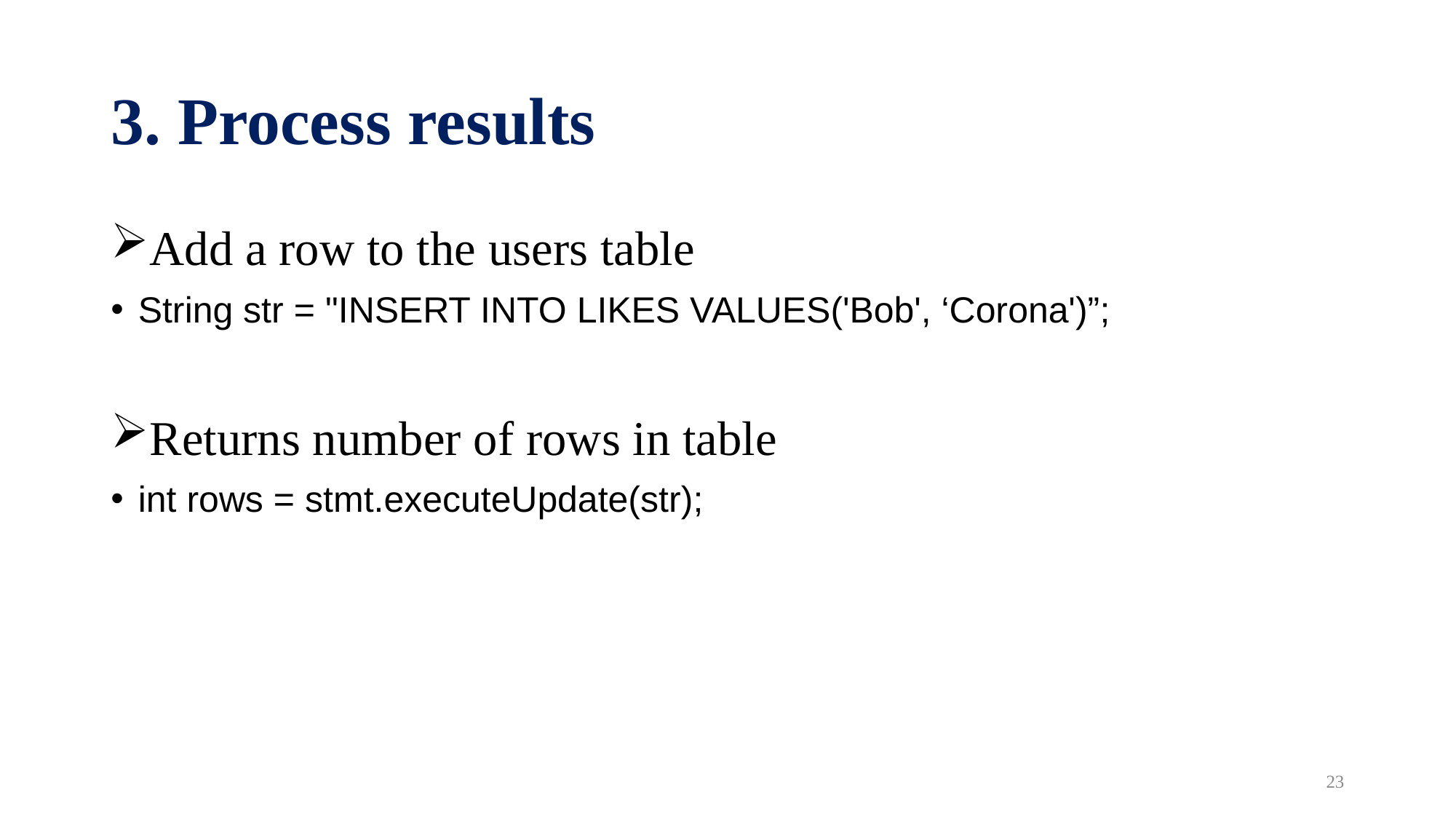

# 3. Process results
Add a row to the users table
String str = "INSERT INTO LIKES VALUES('Bob', ‘Corona')”;

Returns number of rows in table
int rows = stmt.executeUpdate(str);

23